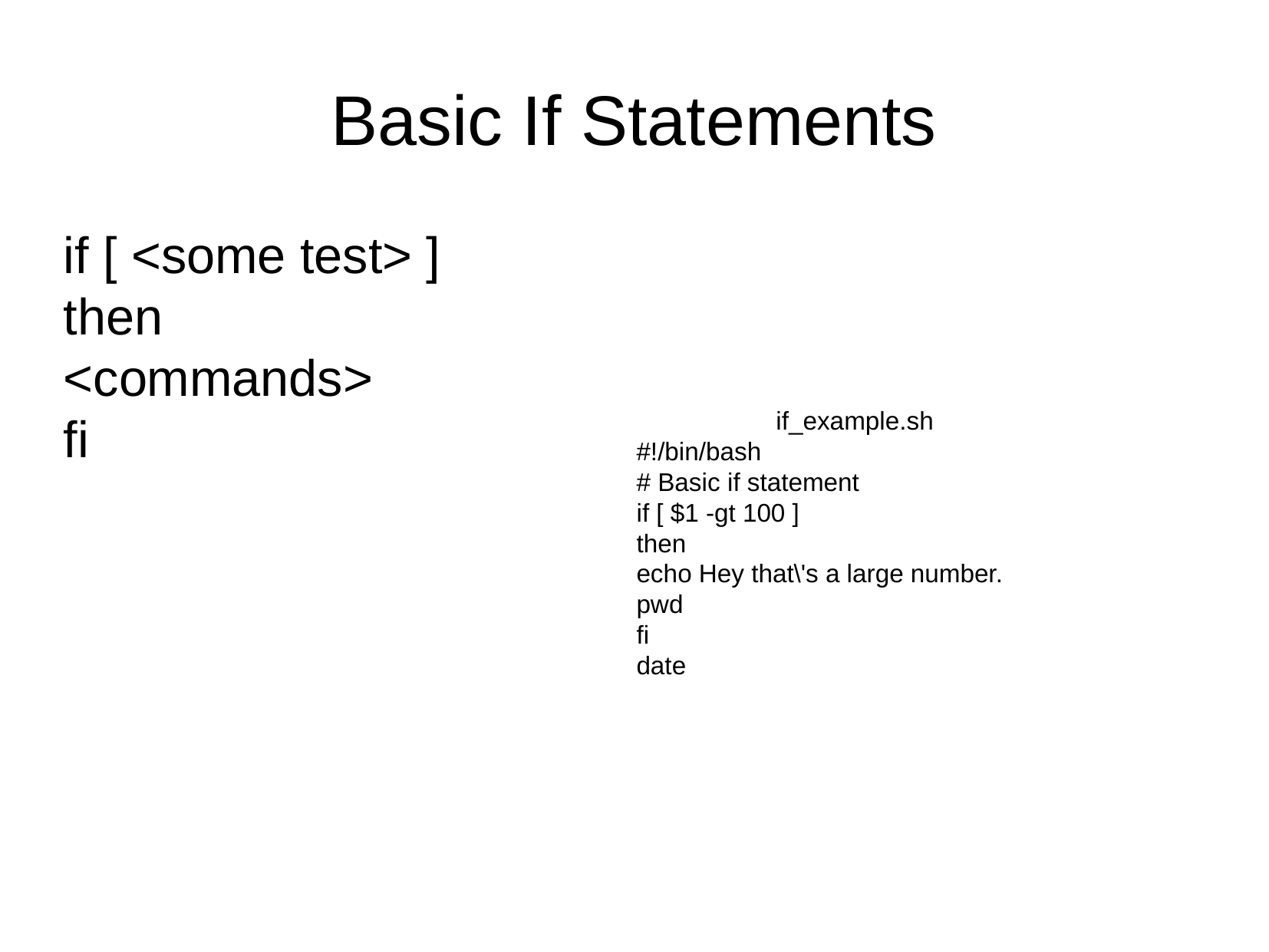

Basic If Statements
if [ <some test> ]
then
<commands>
fi
if_example.sh
#!/bin/bash
# Basic if statement
if [ $1 -gt 100 ]
then
echo Hey that\'s a large number.
pwd
fi
date